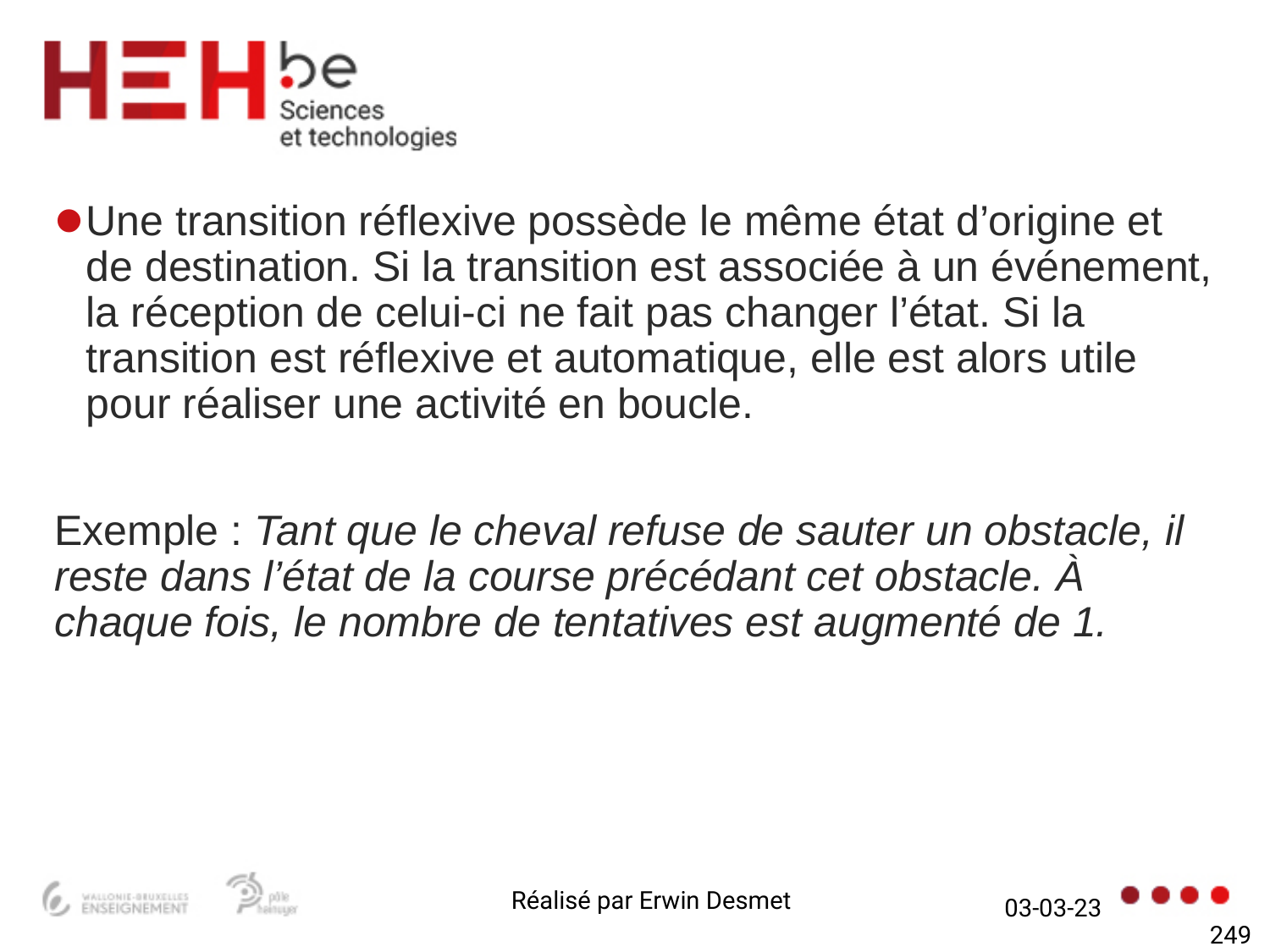

#
Une transition réflexive possède le même état d’origine et de destination. Si la transition est associée à un événement, la réception de celui-ci ne fait pas changer l’état. Si la transition est réflexive et automatique, elle est alors utile pour réaliser une activité en boucle.

Exemple : Tant que le cheval refuse de sauter un obstacle, il reste dans l’état de la course précédant cet obstacle. À chaque fois, le nombre de tentatives est augmenté de 1.